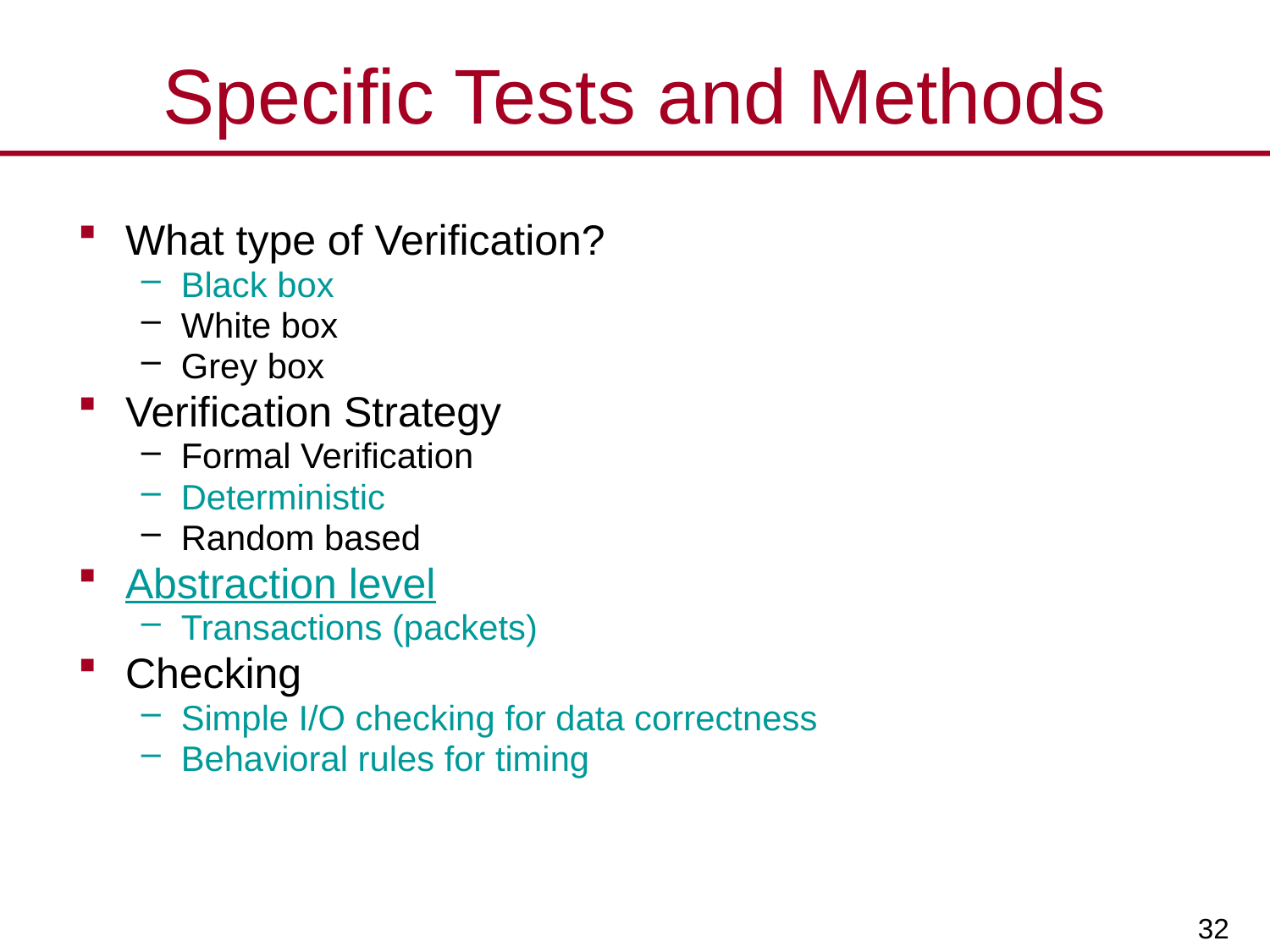

# Specific Tests and Methods
What type of Verification?
Black box
White box
Grey box
Verification Strategy
Formal Verification
Deterministic
Random based
Abstraction level
Transactions (packets)
Checking
Simple I/O checking for data correctness
Behavioral rules for timing